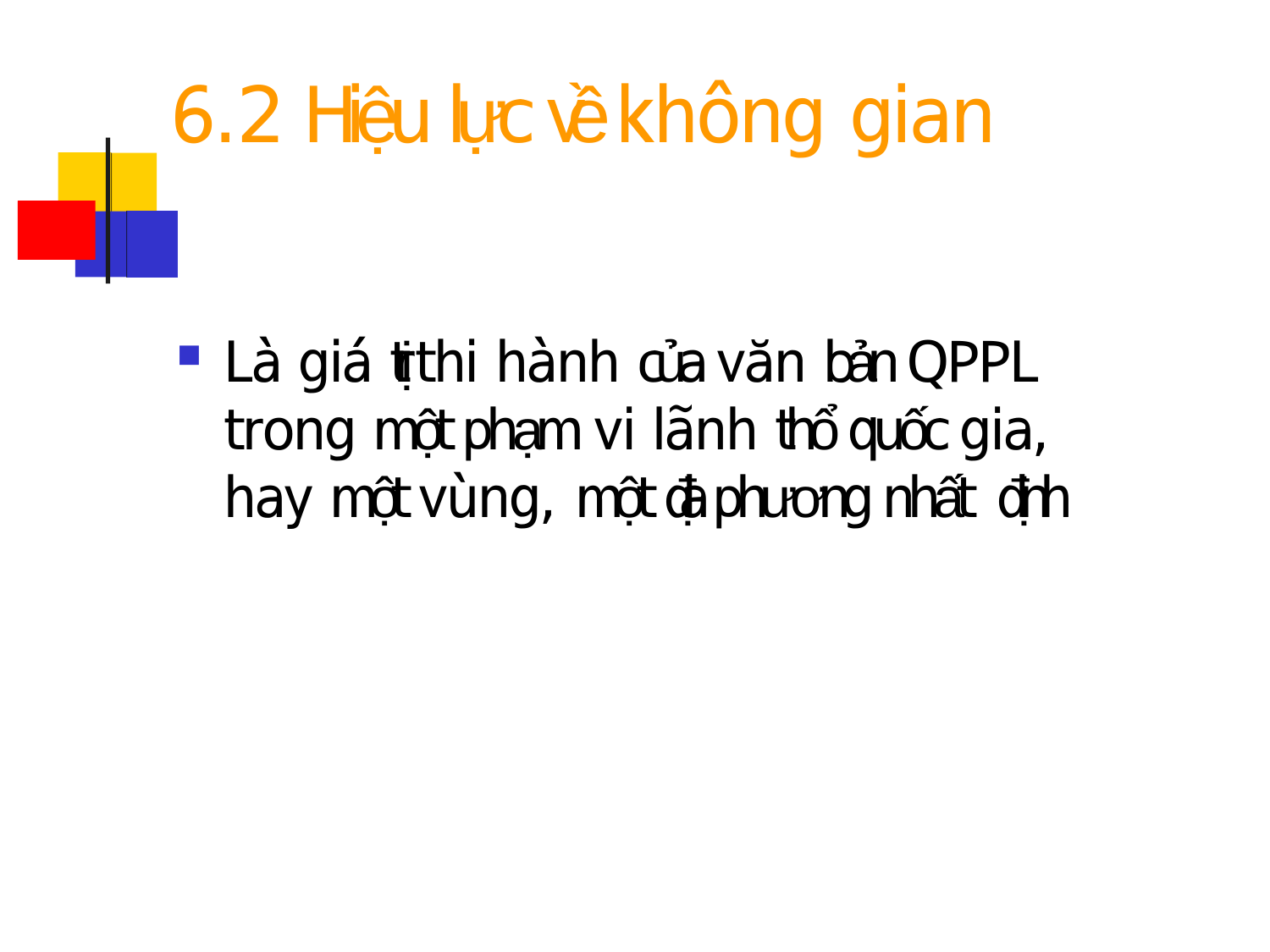

# 6.2 Hiệu lực về không gian
Là giá trị thi hành của văn bản QPPL  trong một phạm vi lãnh thổ quốc gia,  hay một vùng, một địa phương nhất  định